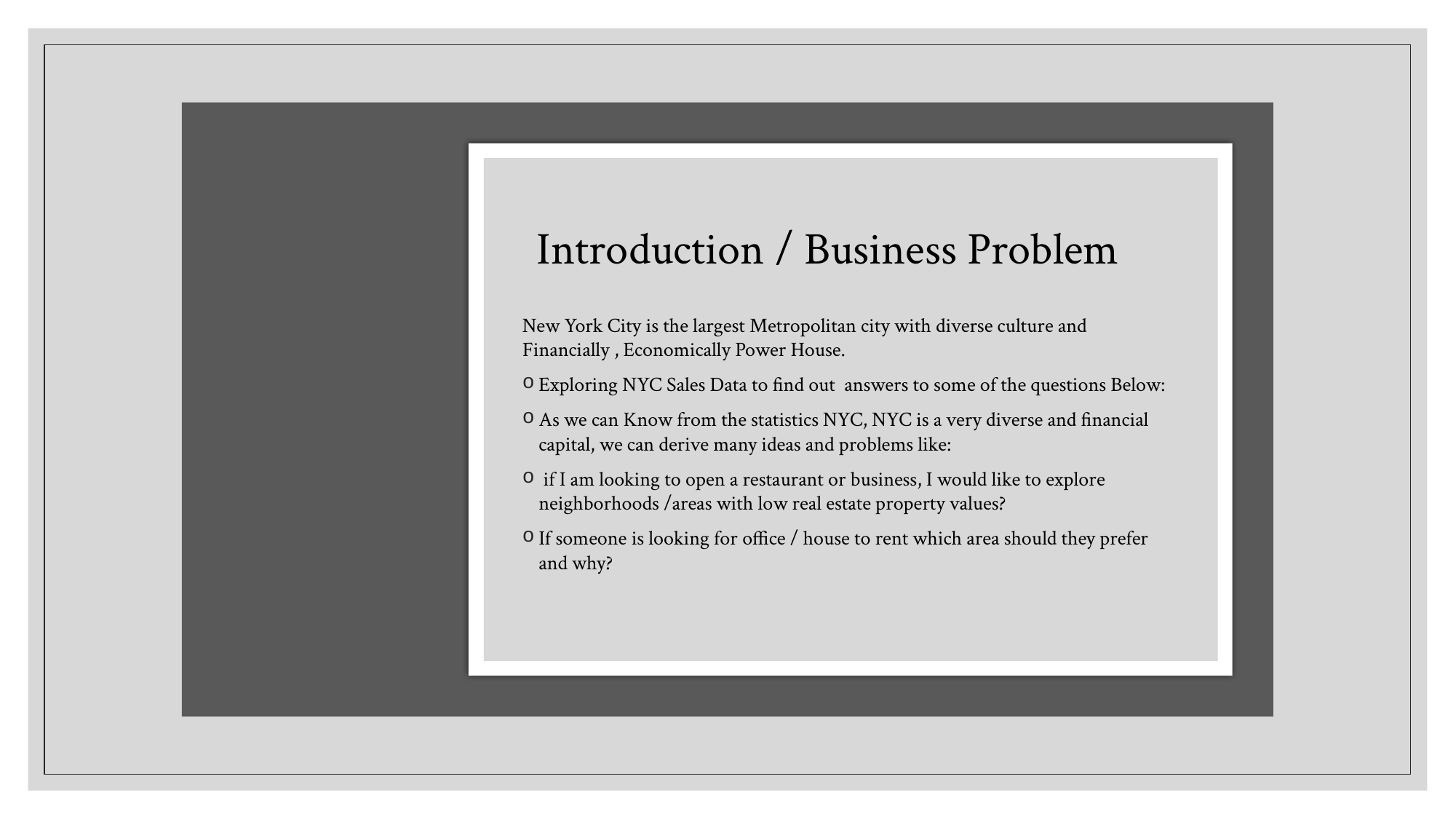

# Introduction / Business Problem
New York City is the largest Metropolitan city with diverse culture and Financially , Economically Power House.
Exploring NYC Sales Data to find out  answers to some of the questions Below:
As we can Know from the statistics NYC, NYC is a very diverse and financial capital, we can derive many ideas and problems like:
 if I am looking to open a restaurant or business, I would like to explore neighborhoods /areas with low real estate property values?
If someone is looking for office / house to rent which area should they prefer and why?